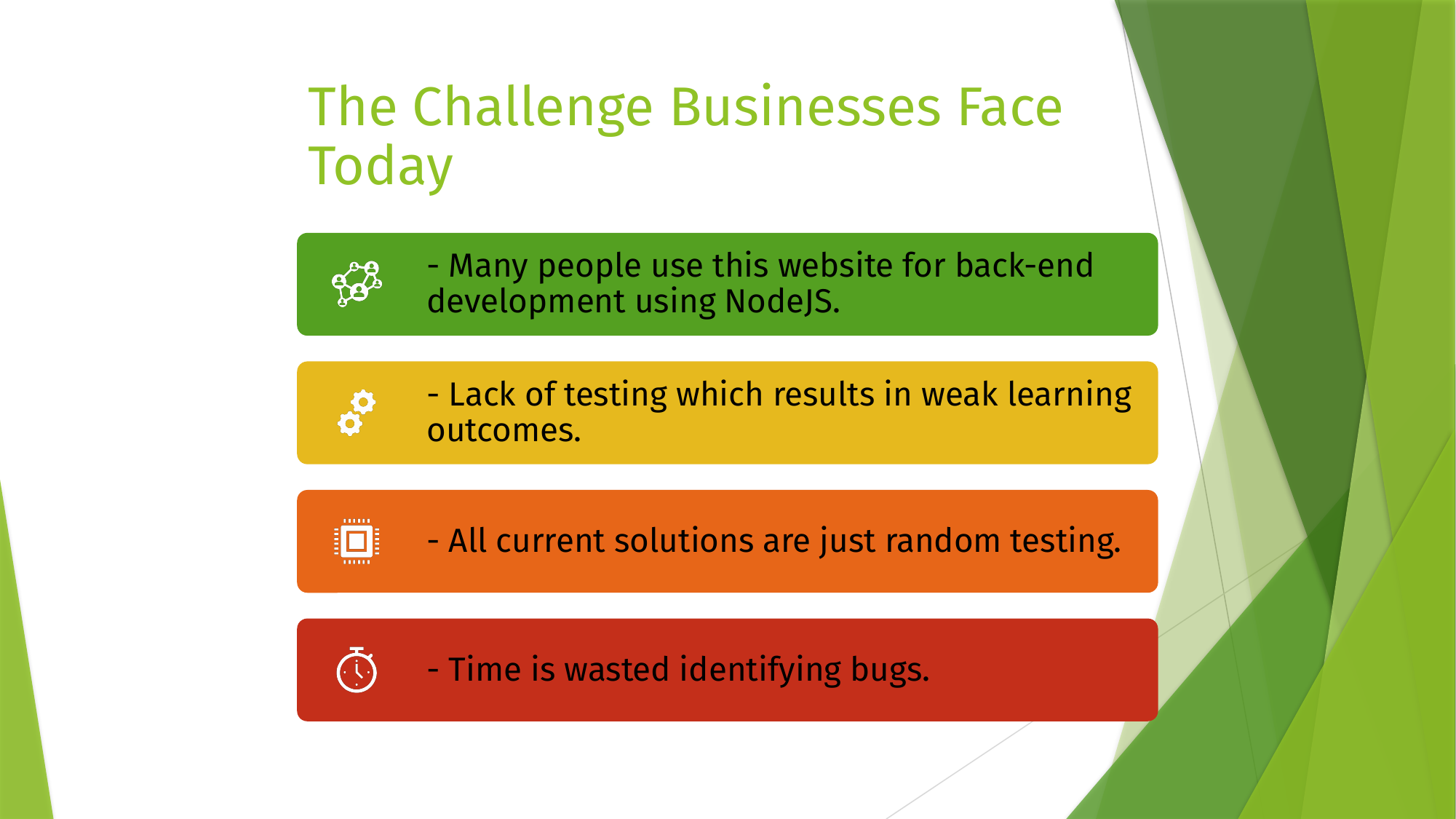

# The Challenge Businesses Face Today
- Many people use this website for back-end development using NodeJS.
- Lack of testing which results in weak learning outcomes.
- All current solutions are just random testing.
- Time is wasted identifying bugs.